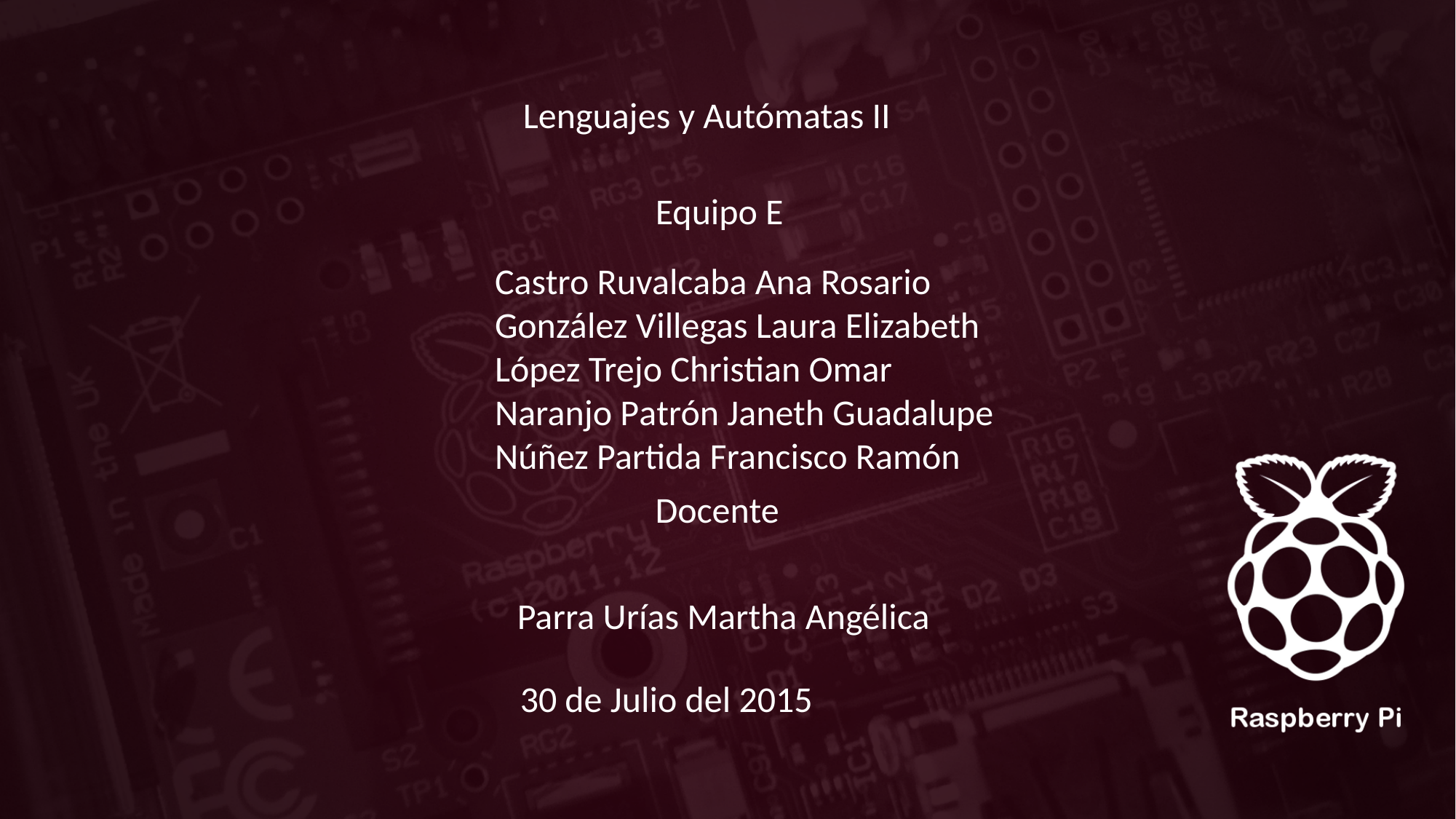

Lenguajes y Autómatas II
Equipo E
Castro Ruvalcaba Ana Rosario
González Villegas Laura Elizabeth
López Trejo Christian Omar
Naranjo Patrón Janeth Guadalupe
Núñez Partida Francisco Ramón
Docente
Parra Urías Martha Angélica
30 de Julio del 2015